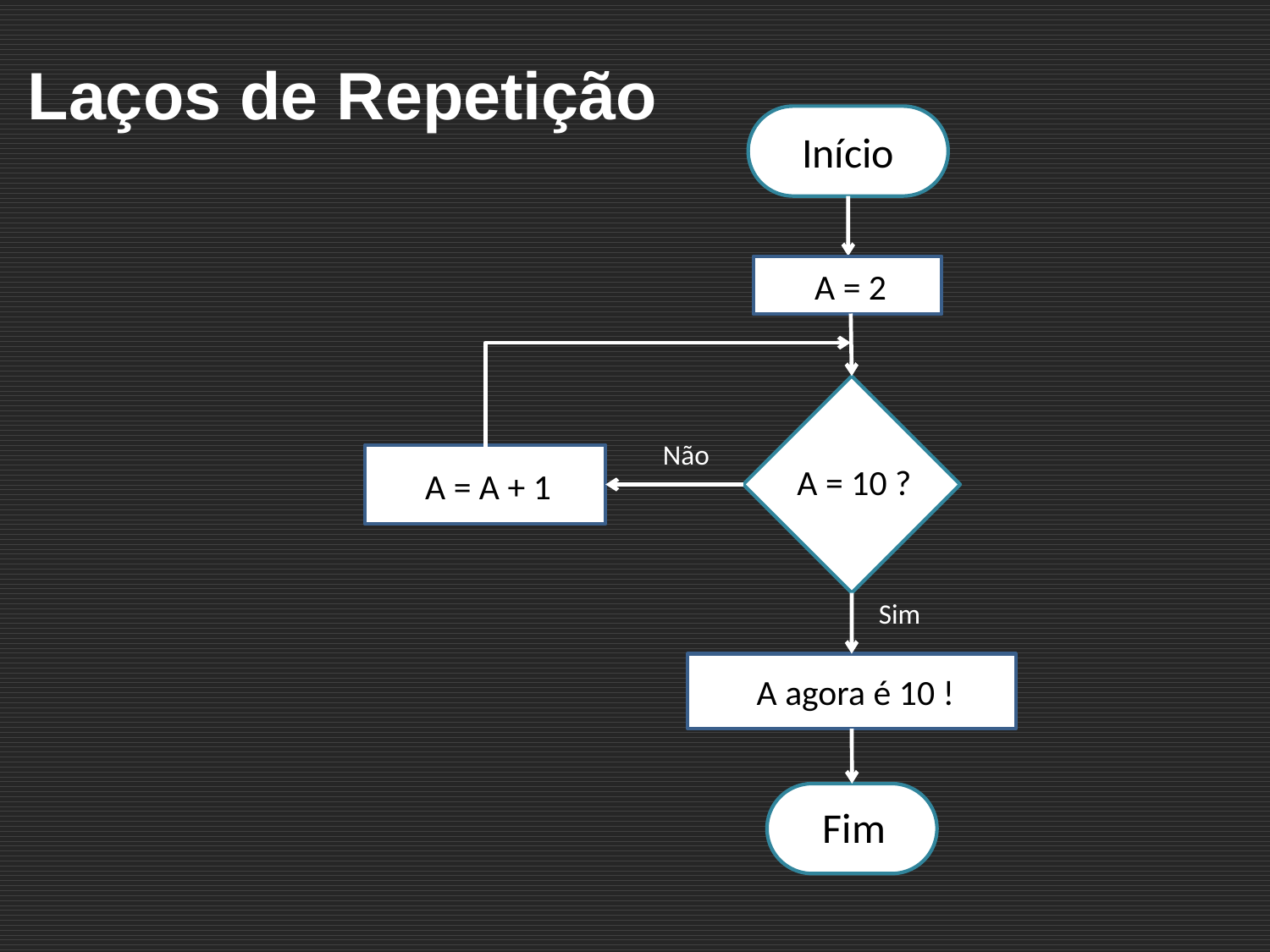

# Laços de Repetição

Início

A = 2

Não

A = 10 ?
A = A + 1
Sim

A agora é 10 !

Fim